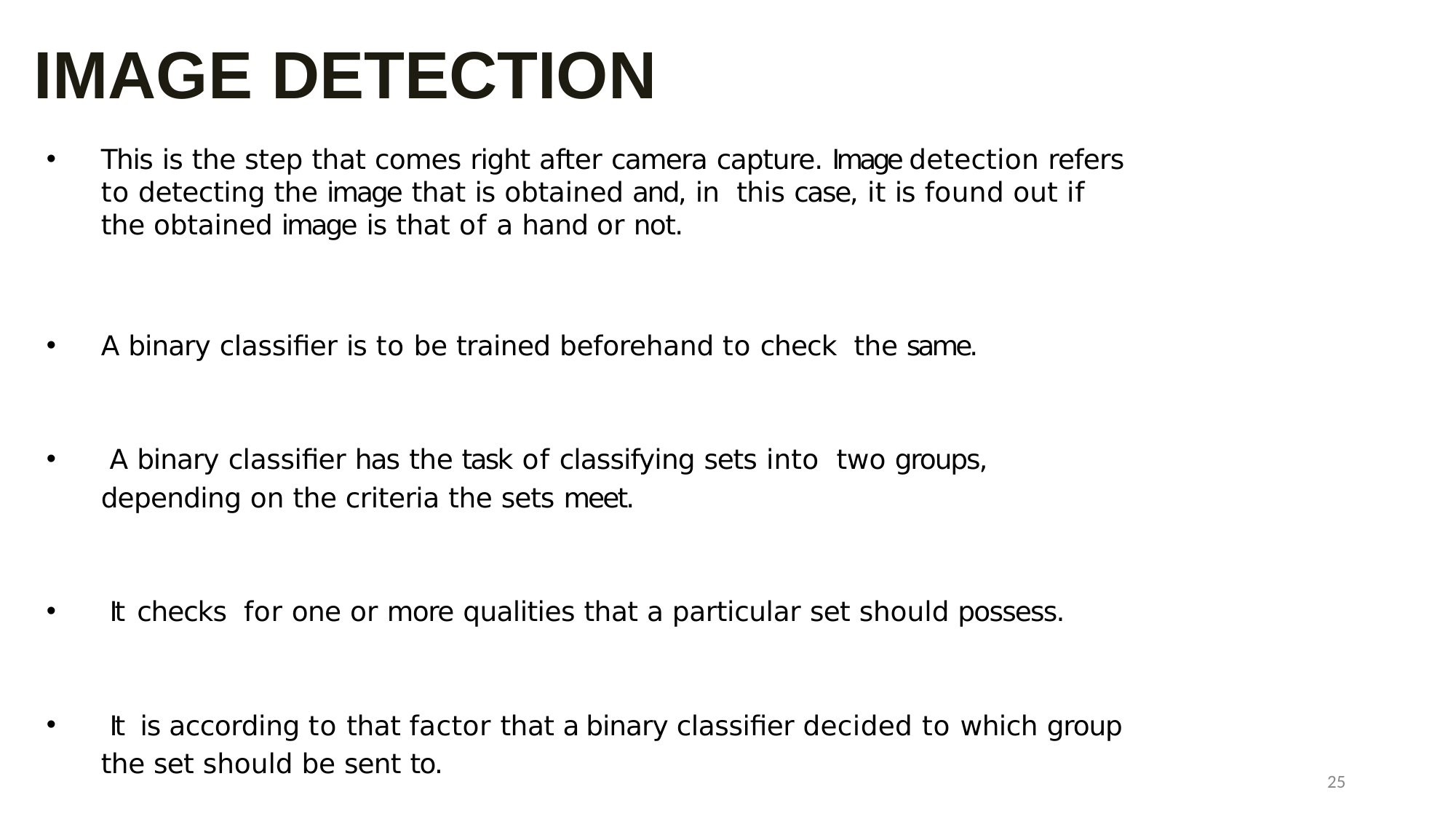

# IMAGE DETECTION
This is the step that comes right after camera capture. Image detection refers to detecting the image that is obtained and, in  this case, it is found out if the obtained image is that of a hand or not.

A binary classifier is to be trained beforehand to check  the same.

 A binary classifier has the task of classifying sets into  two groups, depending on the criteria the sets meet.

 It  checks  for one or more qualities that a particular set should possess.

 It  is according to that factor that a binary classifier decided to which group the set should be sent to.
25